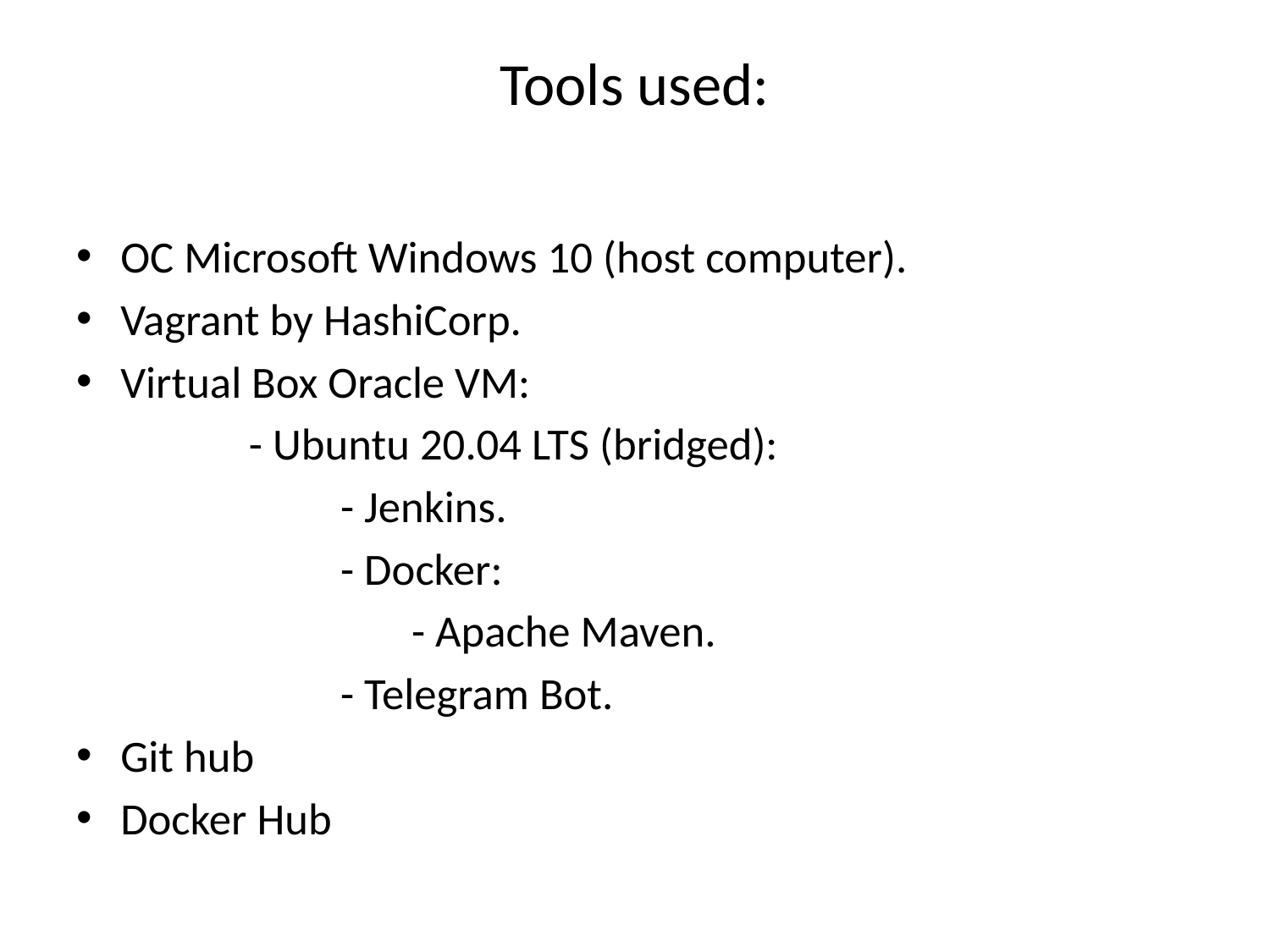

# Tools used:
OC Microsoft Windows 10 (host computer).
Vagrant by HashiCorp.
Virtual Box Oracle VM:
                 - Ubuntu 20.04 LTS (bridged):
                          - Jenkins.
                          - Docker:
                                 - Apache Maven.
                          - Telegram Bot.
Git hub
Docker Hub